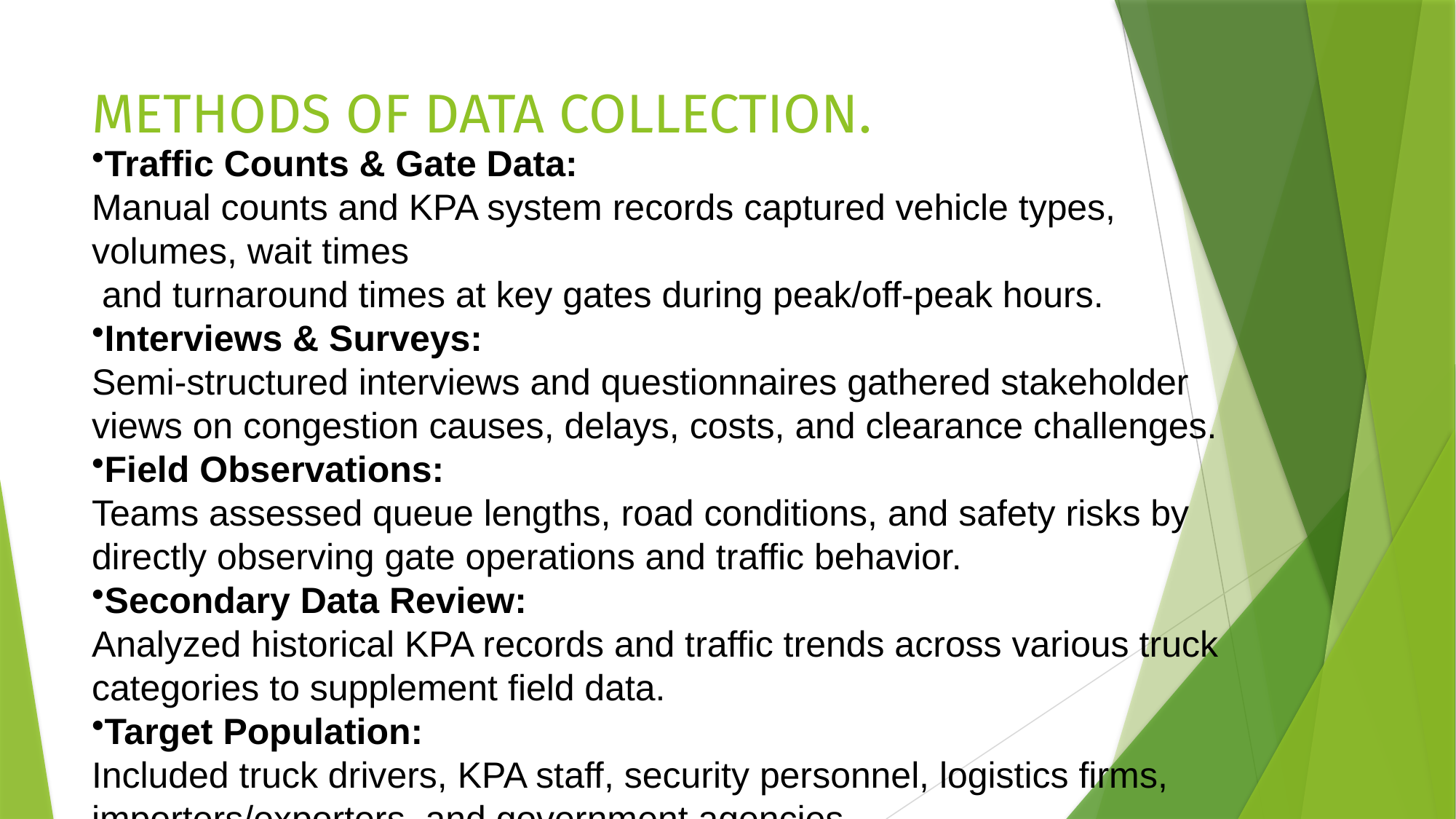

# METHODS OF DATA COLLECTION.
Traffic Counts & Gate Data:
Manual counts and KPA system records captured vehicle types, volumes, wait times
 and turnaround times at key gates during peak/off-peak hours.
Interviews & Surveys:
Semi-structured interviews and questionnaires gathered stakeholder views on congestion causes, delays, costs, and clearance challenges.
Field Observations:
Teams assessed queue lengths, road conditions, and safety risks by directly observing gate operations and traffic behavior.
Secondary Data Review:
Analyzed historical KPA records and traffic trends across various truck categories to supplement field data.
Target Population:
Included truck drivers, KPA staff, security personnel, logistics firms, importers/exporters, and government agencies.